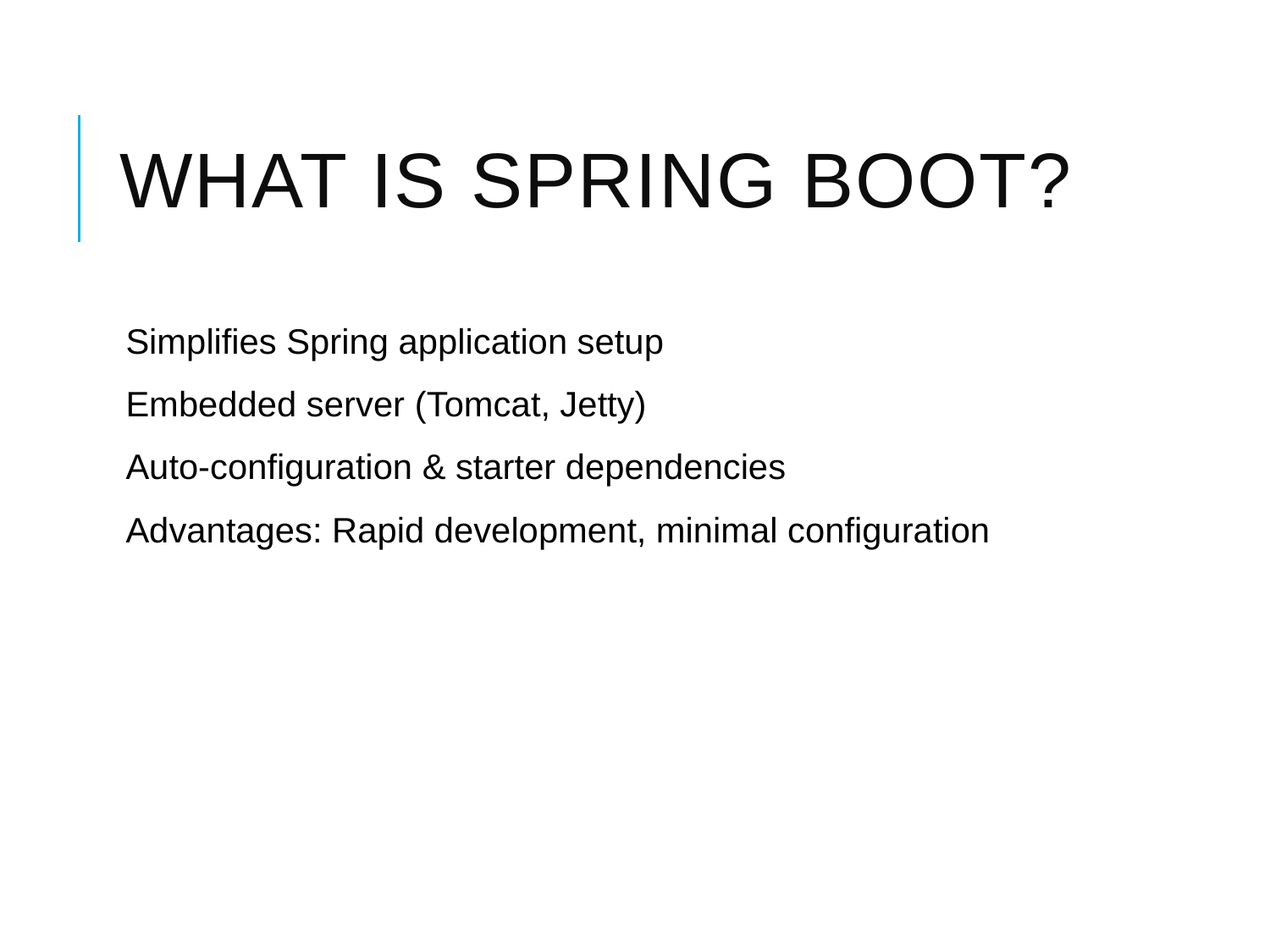

# What is Spring Boot?
Simplifies Spring application setup
Embedded server (Tomcat, Jetty)
Auto-configuration & starter dependencies
Advantages: Rapid development, minimal configuration